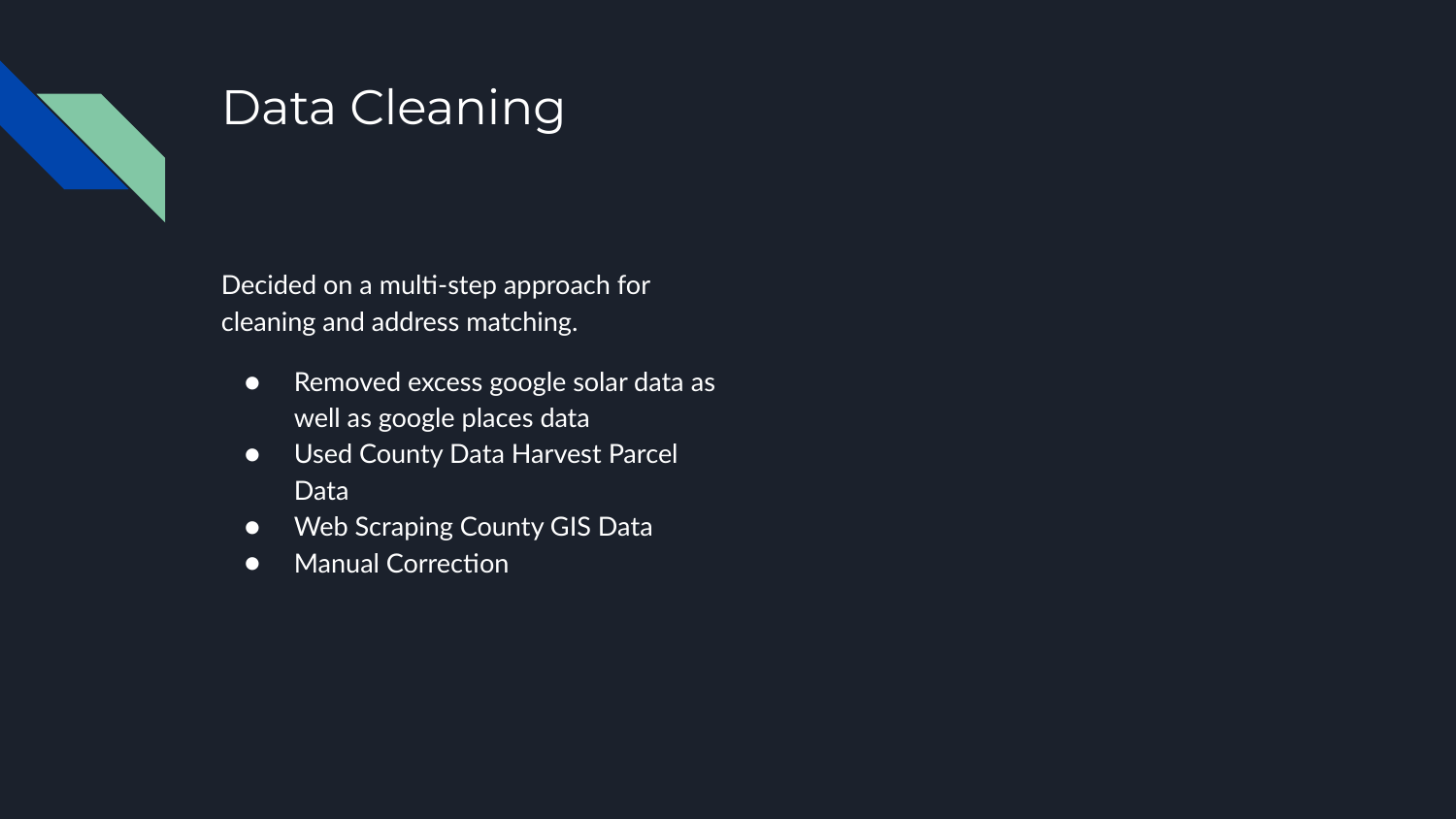

# Data Cleaning
Decided on a multi-step approach for cleaning and address matching.
Removed excess google solar data as well as google places data
Used County Data Harvest Parcel Data
Web Scraping County GIS Data
Manual Correction